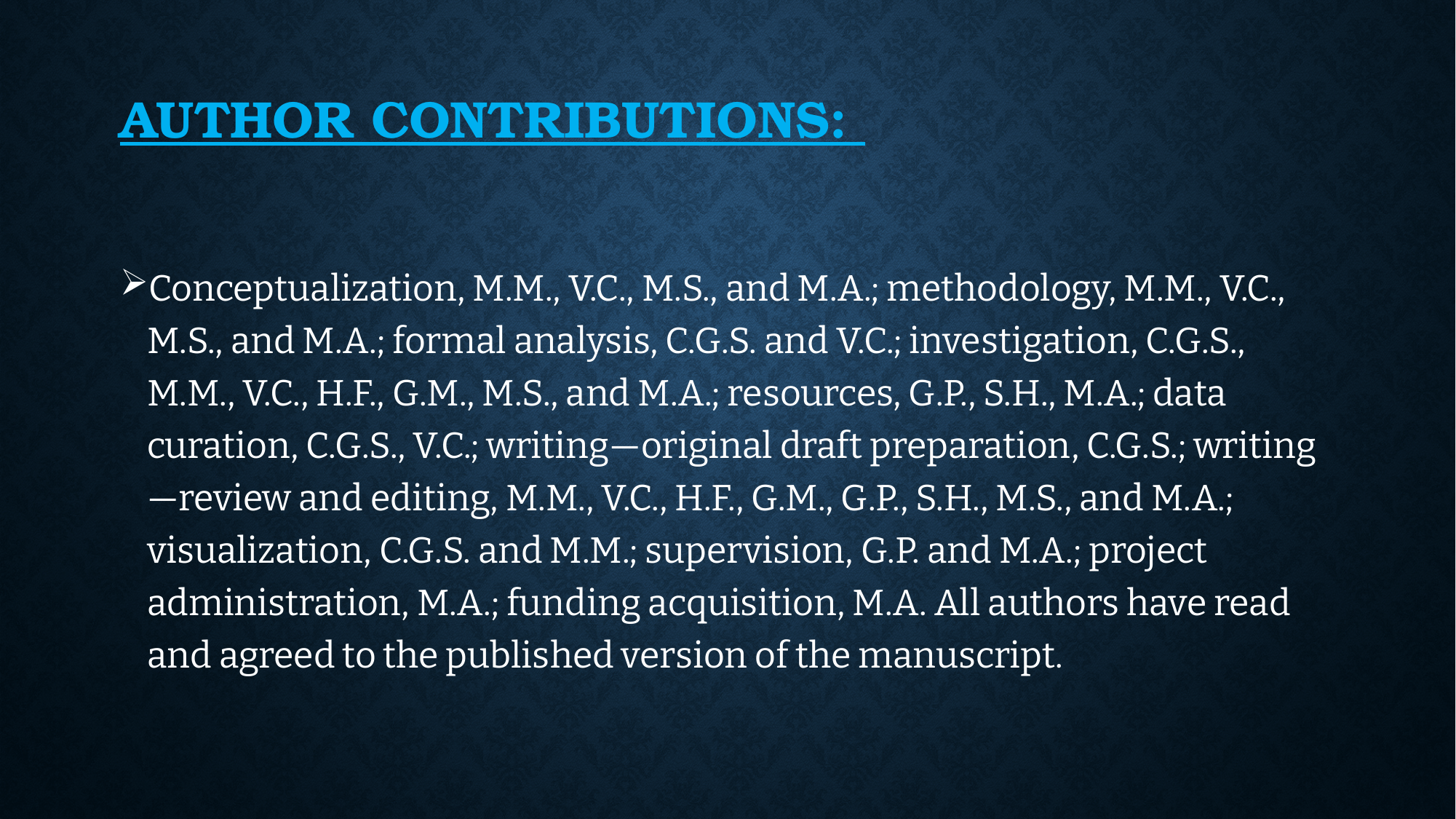

# Author Contributions:
Conceptualization, M.M., V.C., M.S., and M.A.; methodology, M.M., V.C., M.S., and M.A.; formal analysis, C.G.S. and V.C.; investigation, C.G.S., M.M., V.C., H.F., G.M., M.S., and M.A.; resources, G.P., S.H., M.A.; data curation, C.G.S., V.C.; writing—original draft preparation, C.G.S.; writing—review and editing, M.M., V.C., H.F., G.M., G.P., S.H., M.S., and M.A.; visualization, C.G.S. and M.M.; supervision, G.P. and M.A.; project administration, M.A.; funding acquisition, M.A. All authors have read and agreed to the published version of the manuscript.